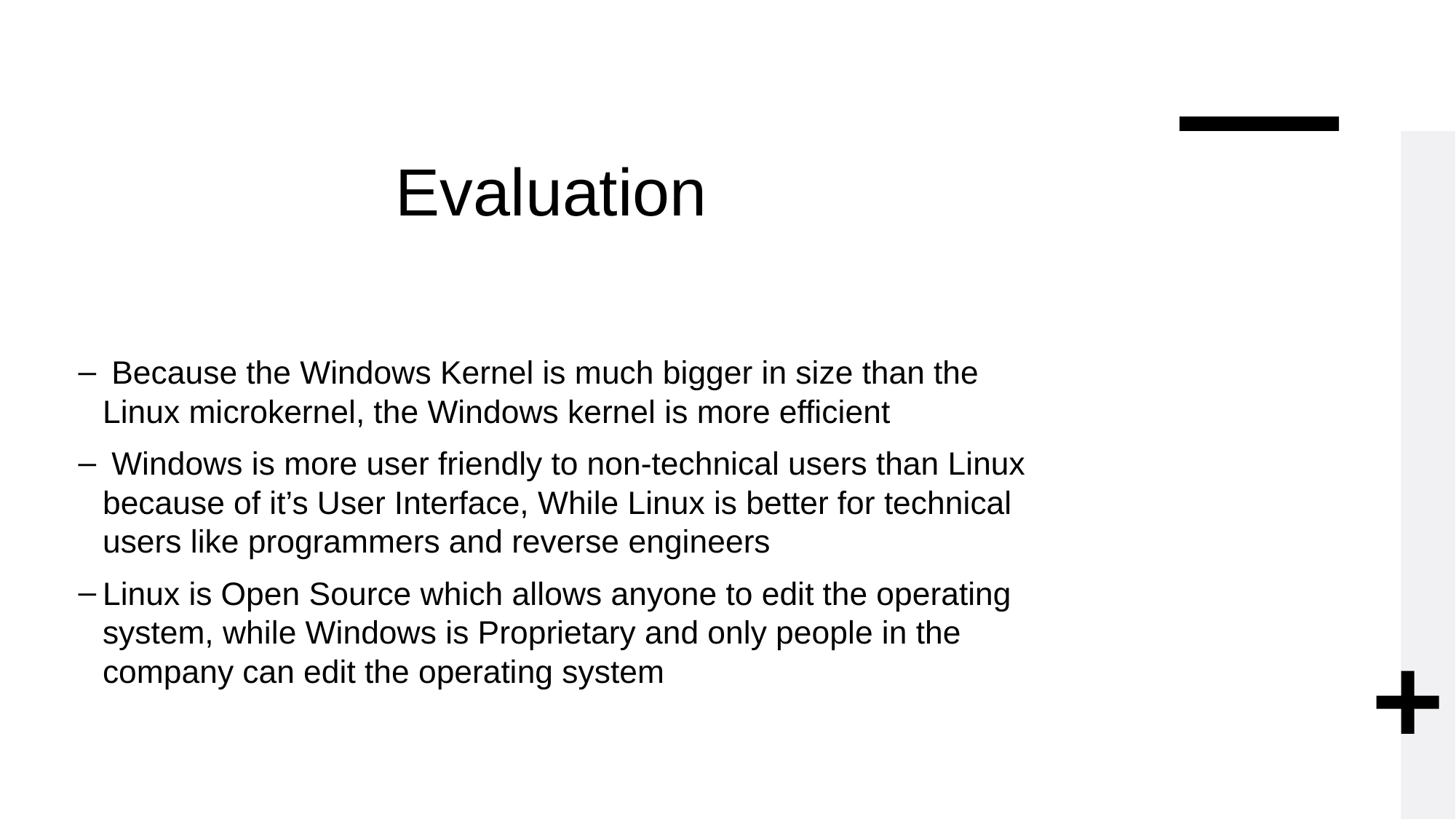

# Evaluation
 Because the Windows Kernel is much bigger in size than the Linux microkernel, the Windows kernel is more efficient
 Windows is more user friendly to non-technical users than Linux because of it’s User Interface, While Linux is better for technical users like programmers and reverse engineers
Linux is Open Source which allows anyone to edit the operating system, while Windows is Proprietary and only people in the company can edit the operating system